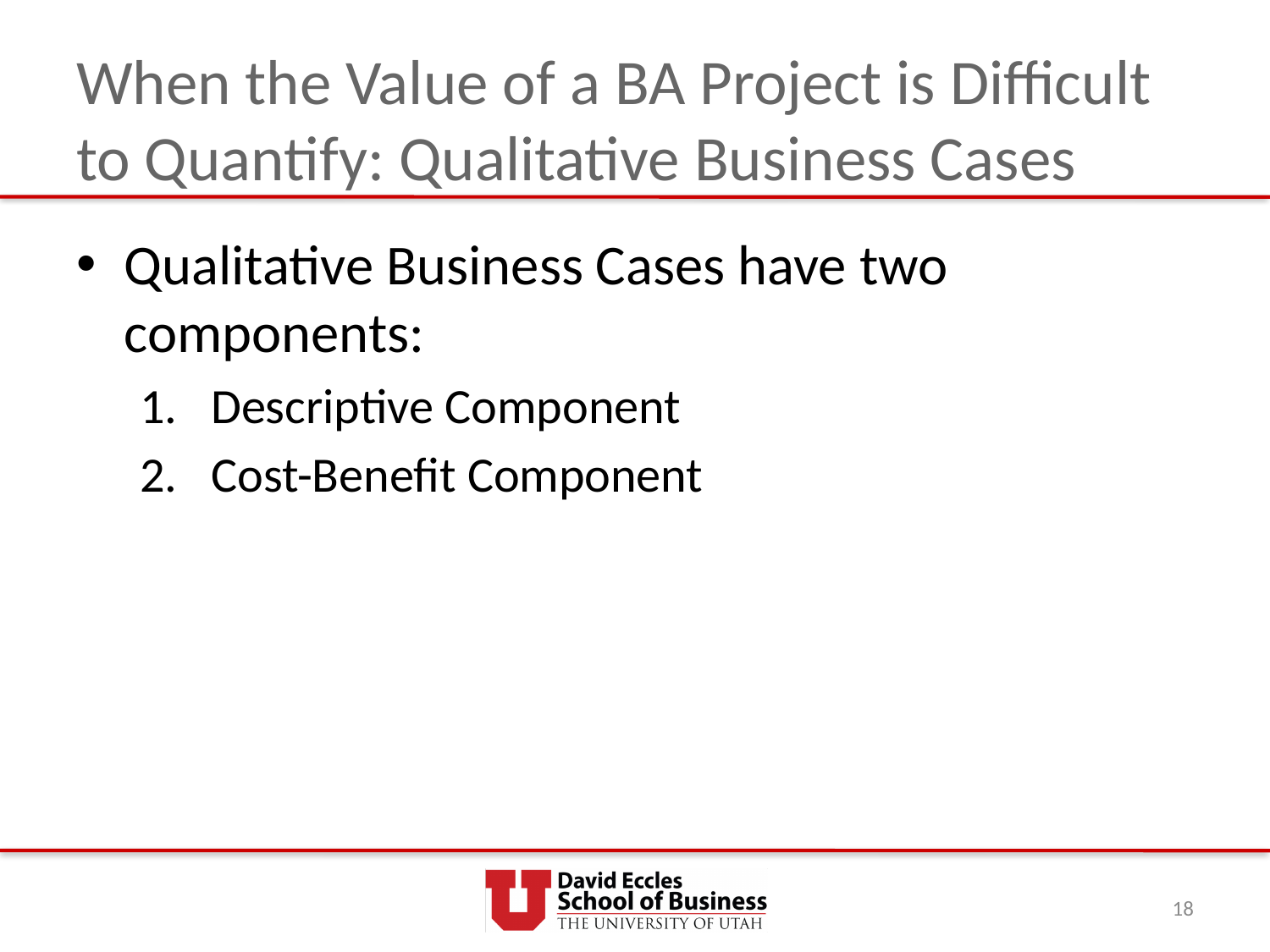

# When the Value of a BA Project is Difficult to Quantify: Qualitative Business Cases
Qualitative Business Cases have two components:
Descriptive Component
Cost-Benefit Component
18